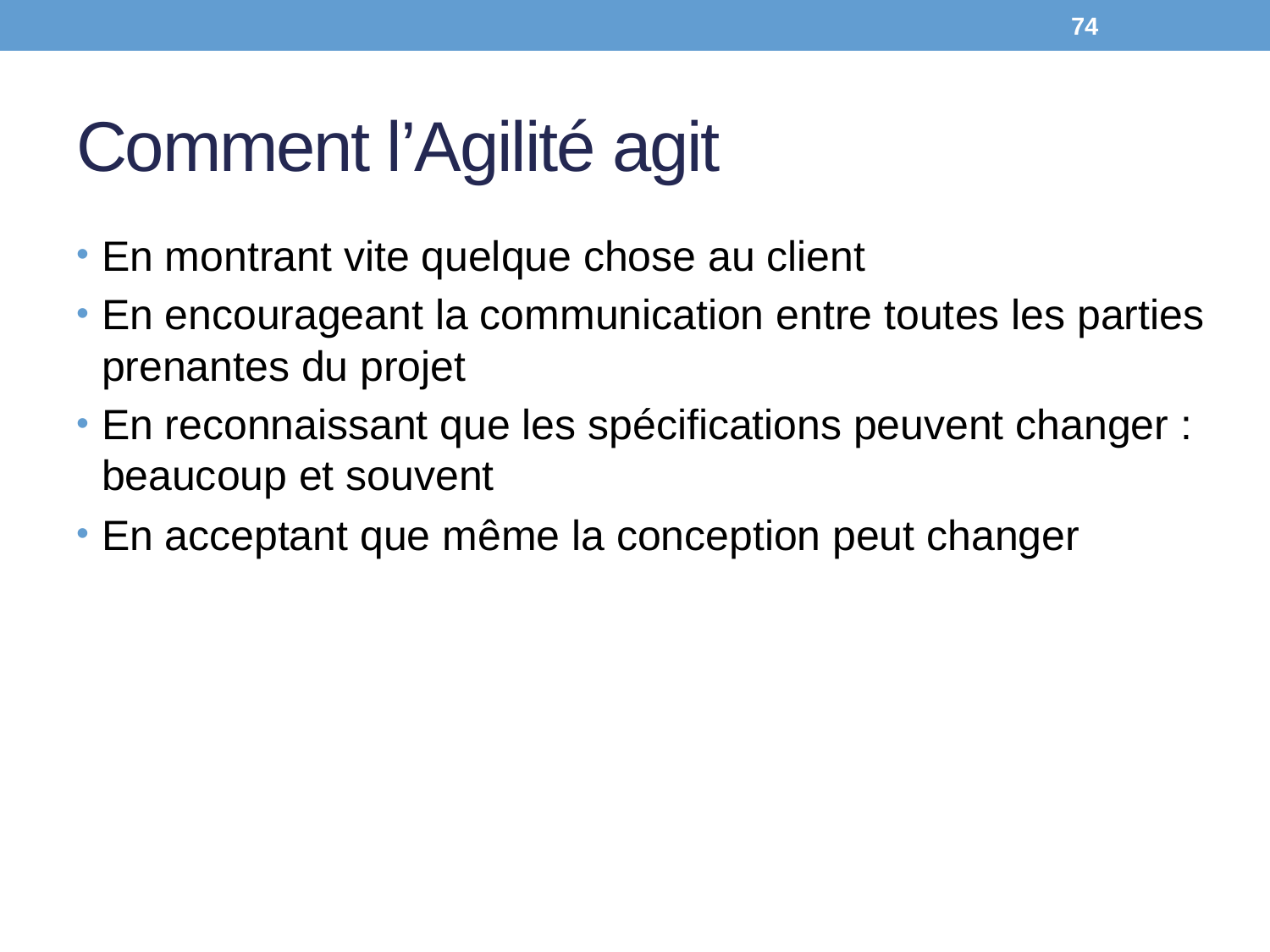

74
# Comment l’Agilité agit
En montrant vite quelque chose au client
En encourageant la communication entre toutes les parties prenantes du projet
En reconnaissant que les spécifications peuvent changer : beaucoup et souvent
En acceptant que même la conception peut changer